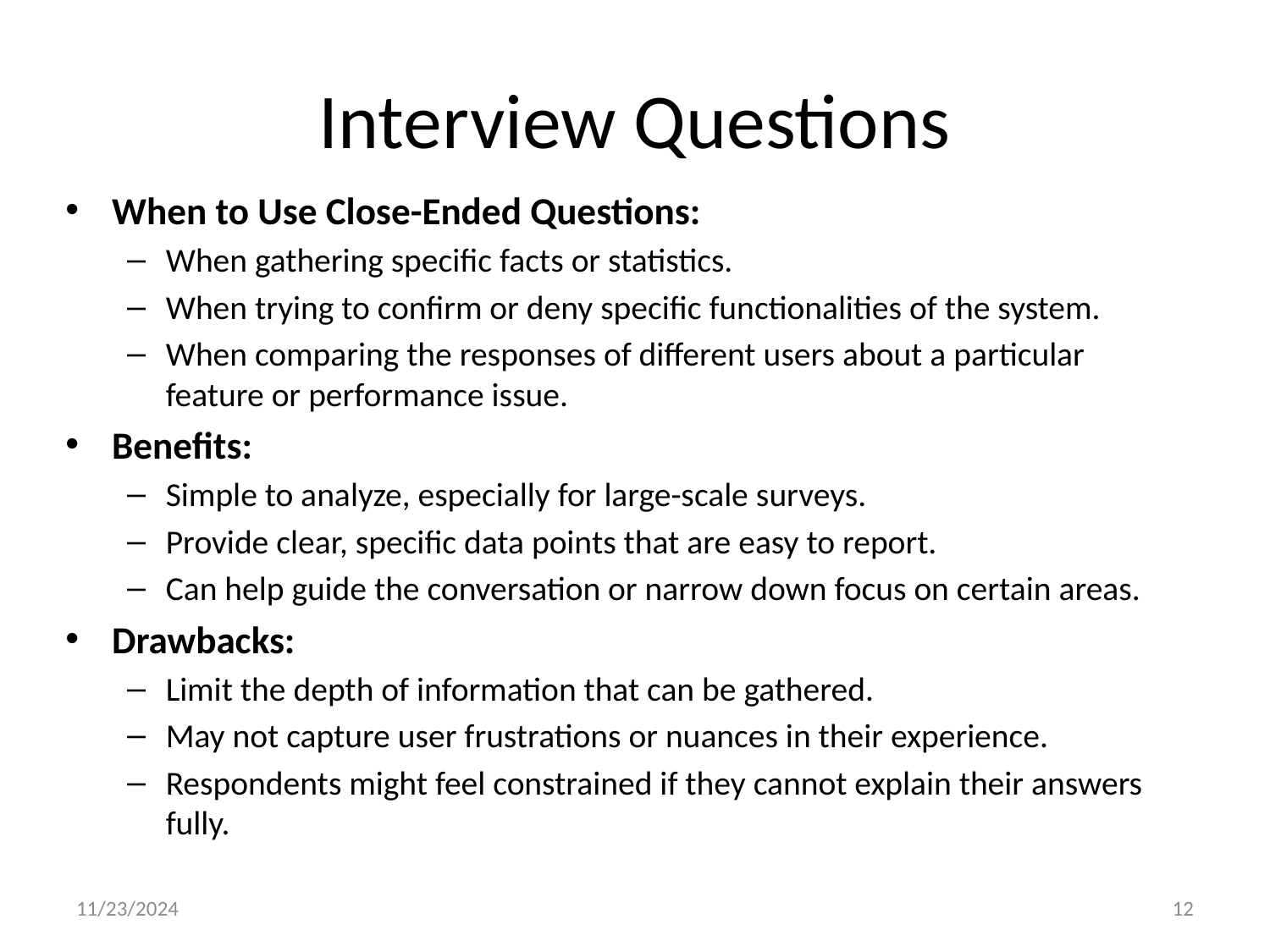

# Interview Questions
When to Use Close-Ended Questions:
When gathering specific facts or statistics.
When trying to confirm or deny specific functionalities of the system.
When comparing the responses of different users about a particular feature or performance issue.
Benefits:
Simple to analyze, especially for large-scale surveys.
Provide clear, specific data points that are easy to report.
Can help guide the conversation or narrow down focus on certain areas.
Drawbacks:
Limit the depth of information that can be gathered.
May not capture user frustrations or nuances in their experience.
Respondents might feel constrained if they cannot explain their answers fully.
11/23/2024
12